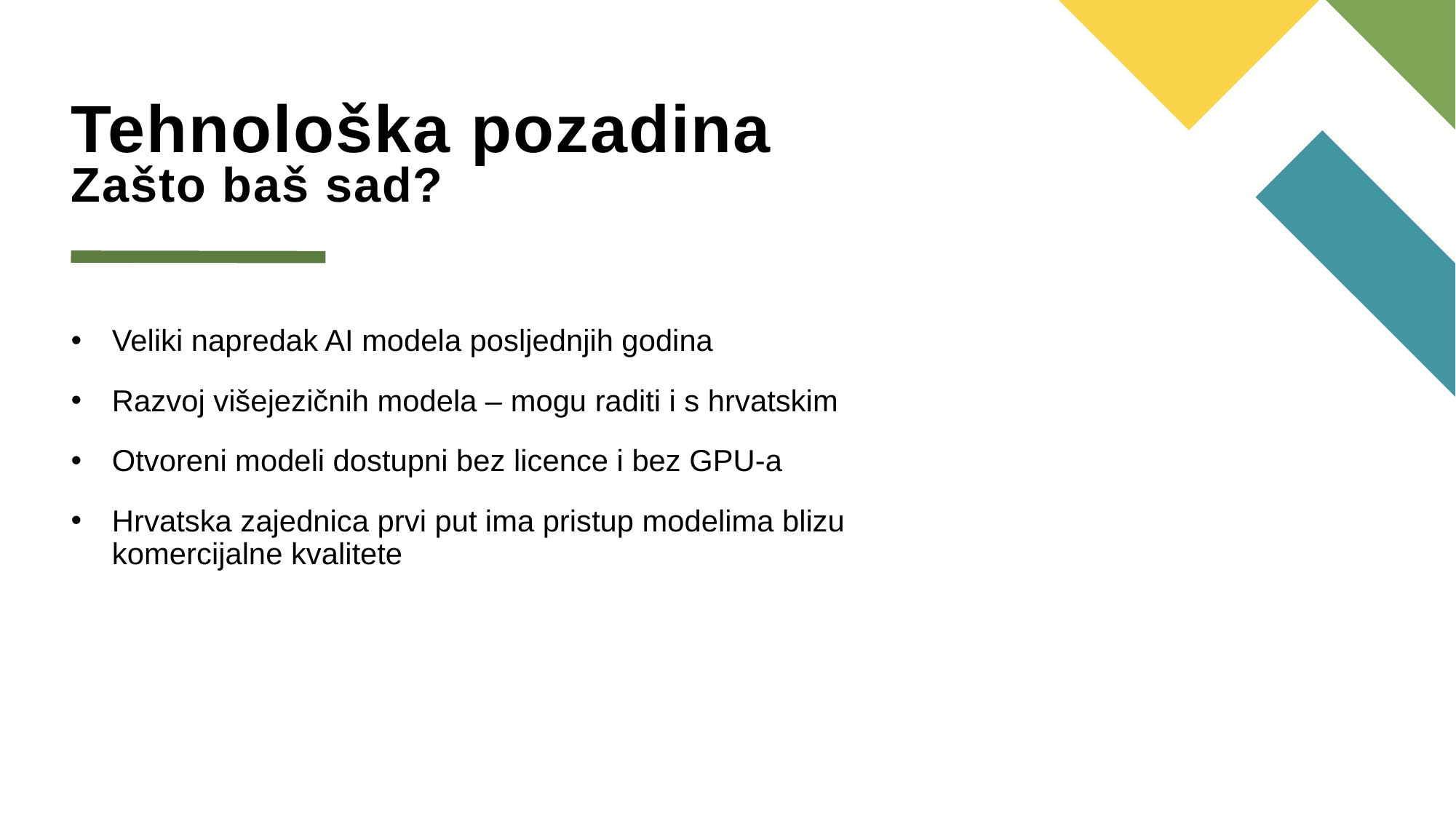

# Tehnološka pozadina Zašto baš sad?
Veliki napredak AI modela posljednjih godina
Razvoj višejezičnih modela – mogu raditi i s hrvatskim
Otvoreni modeli dostupni bez licence i bez GPU-a
Hrvatska zajednica prvi put ima pristup modelima blizu komercijalne kvalitete